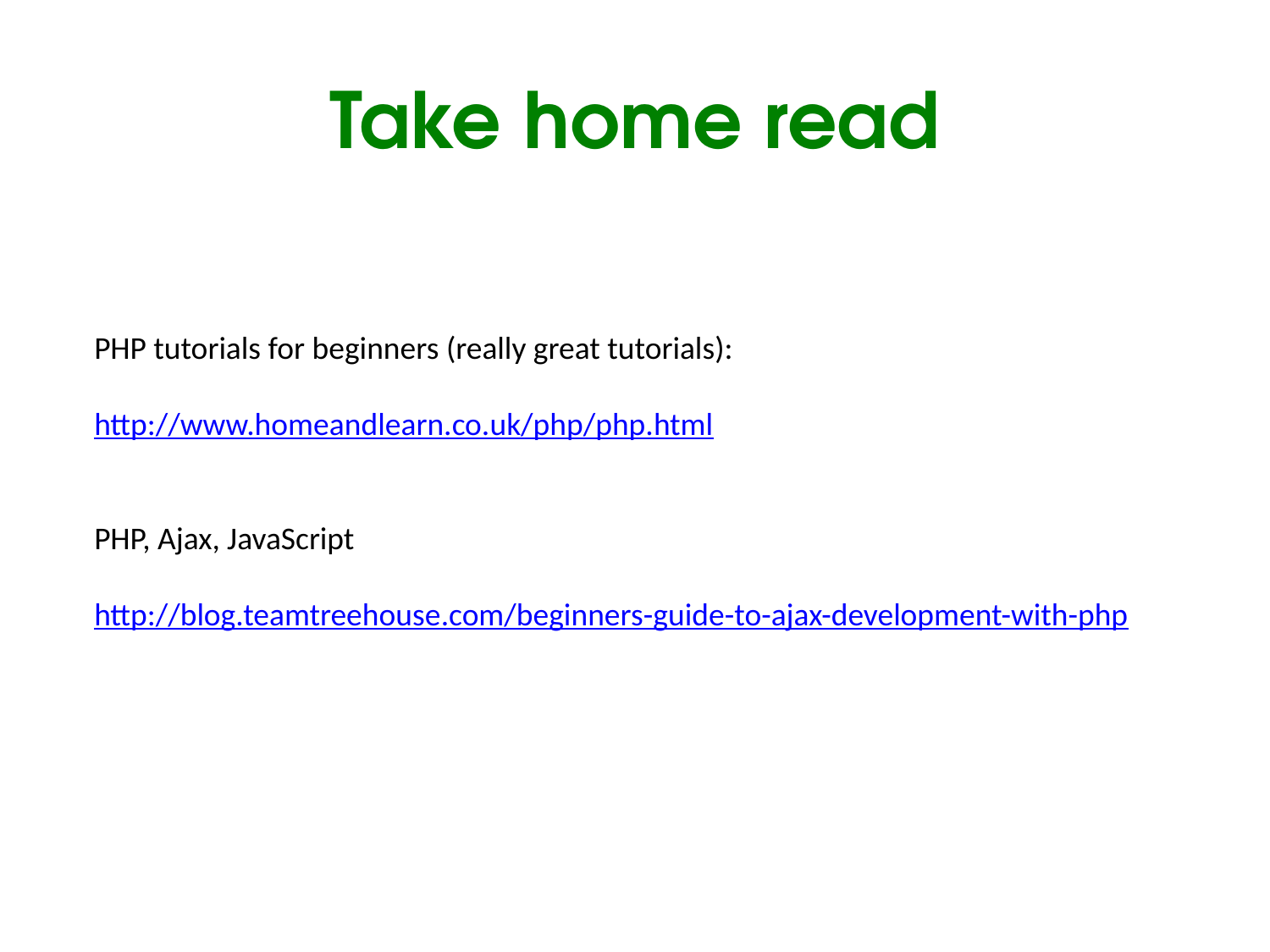

# Take home read

PHP tutorials for beginners (really great tutorials):

http://www.homeandlearn.co.uk/php/php.html

PHP, Ajax, JavaScript

http://blog.teamtreehouse.com/beginners-guide-to-ajax-development-with-php